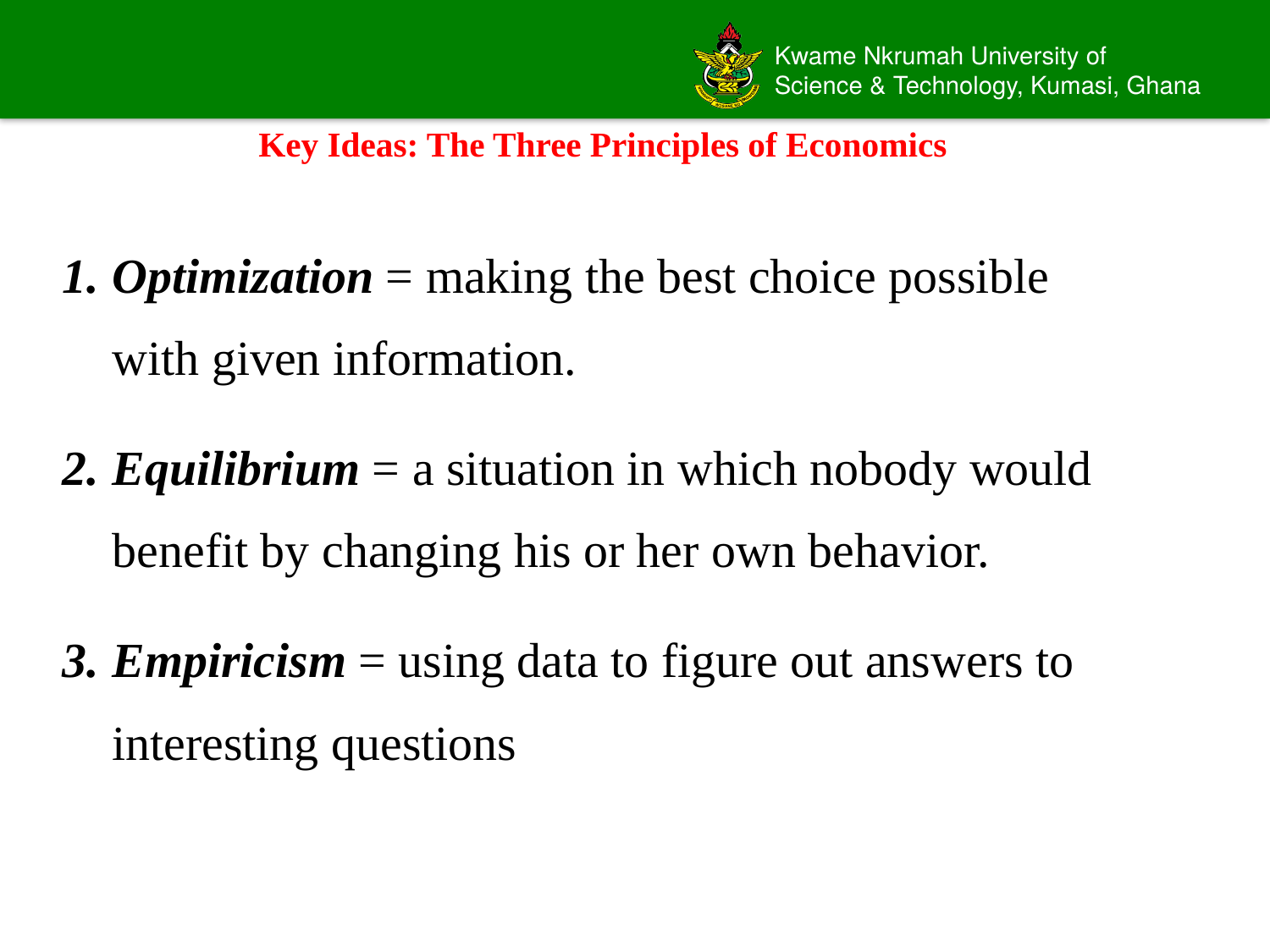

# Key Ideas: The Three Principles of Economics
Optimization = making the best choice possible
with given information.
Equilibrium = a situation in which nobody would benefit by changing his or her own behavior.
Empiricism = using data to figure out answers to
interesting questions